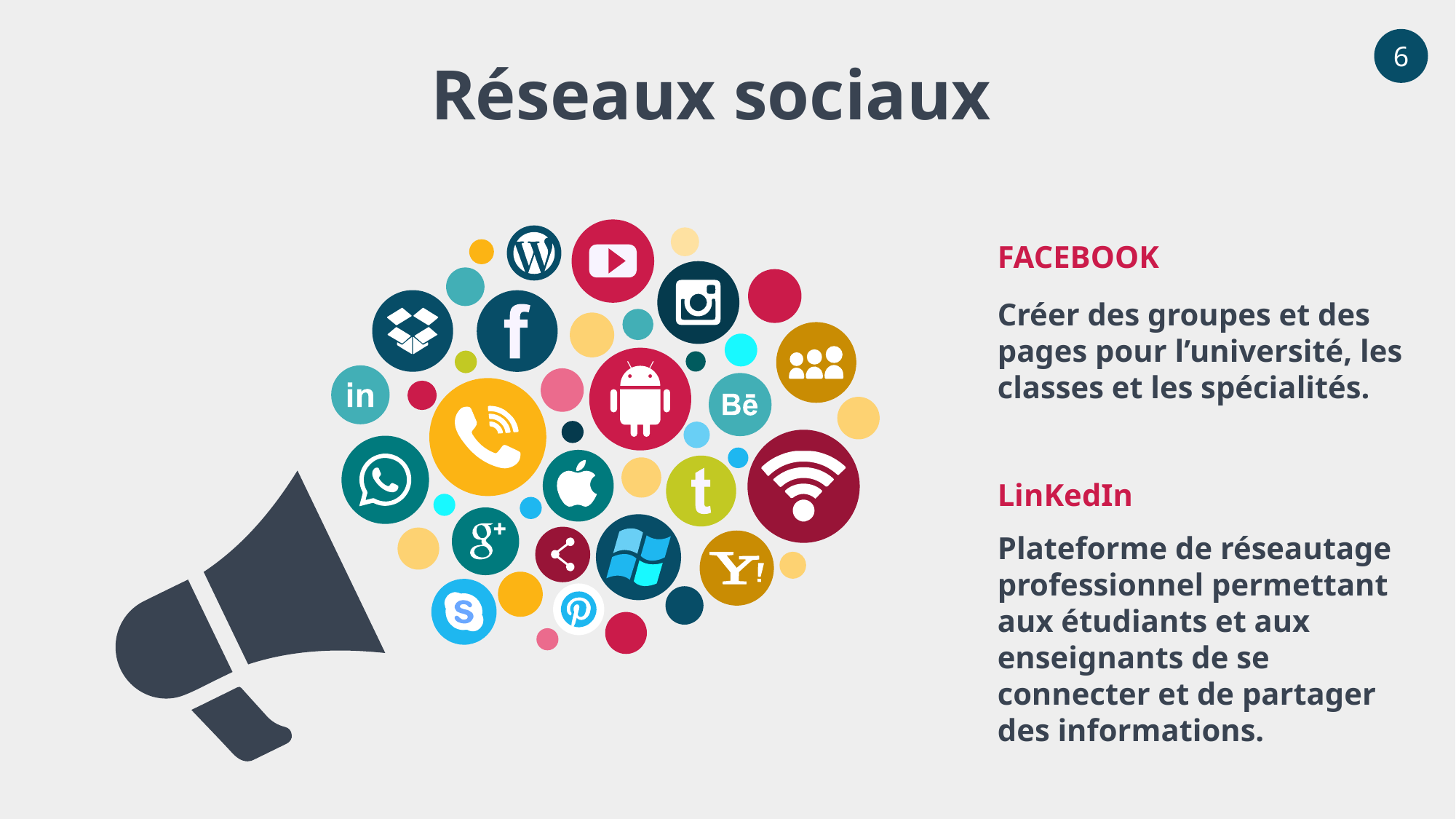

6
Réseaux sociaux

FACEBOOK
Créer des groupes et des pages pour l’université, les classes et les spécialités.
LinKedIn

Plateforme de réseautage professionnel permettant aux étudiants et aux enseignants de se connecter et de partager des informations.